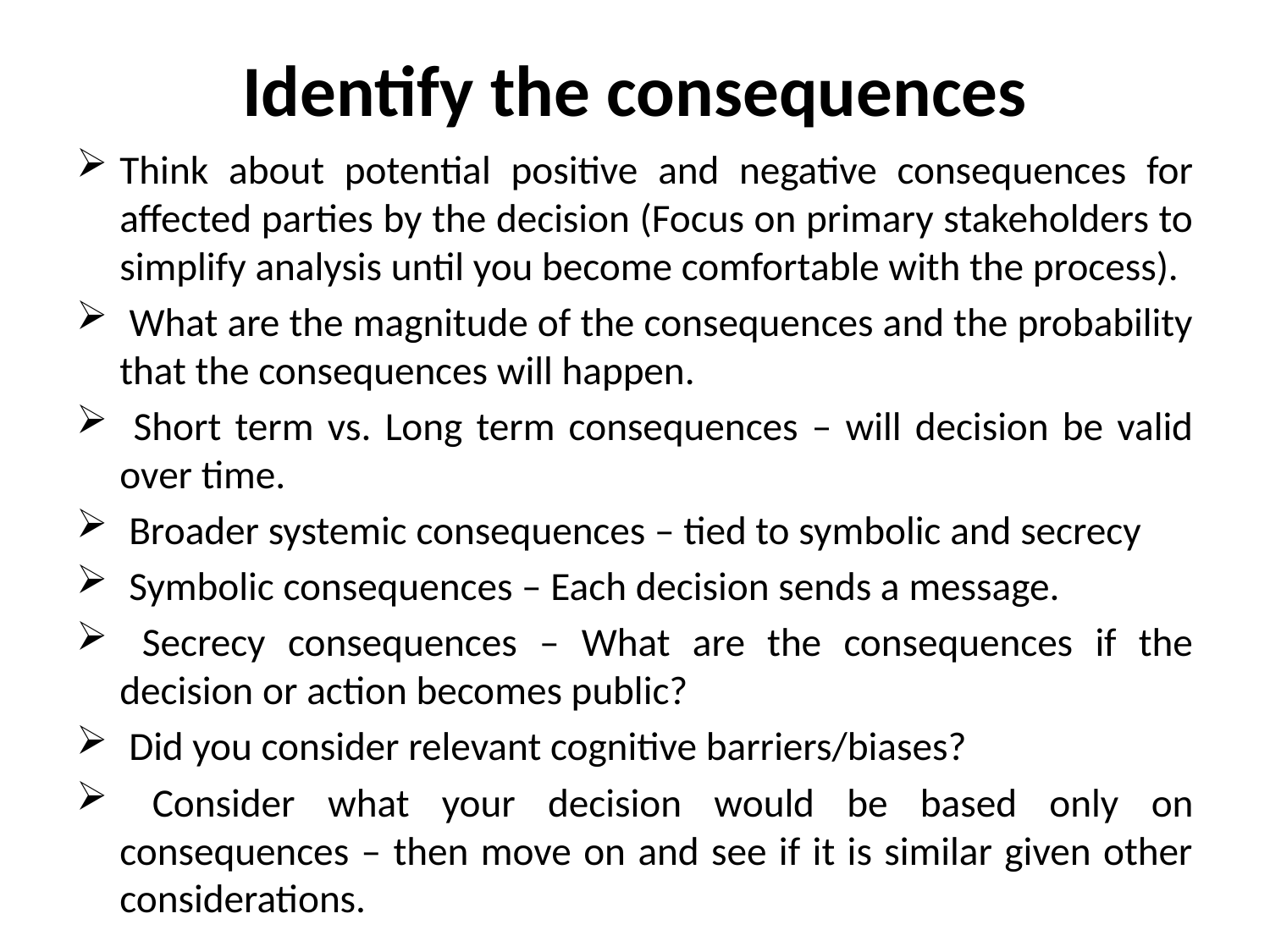

# Identify the consequences
Think about potential positive and negative consequences for affected parties by the decision (Focus on primary stakeholders to simplify analysis until you become comfortable with the process).
 What are the magnitude of the consequences and the probability that the consequences will happen.
 Short term vs. Long term consequences – will decision be valid over time.
 Broader systemic consequences – tied to symbolic and secrecy
 Symbolic consequences – Each decision sends a message.
 Secrecy consequences – What are the consequences if the decision or action becomes public?
 Did you consider relevant cognitive barriers/biases?
 Consider what your decision would be based only on consequences – then move on and see if it is similar given other considerations.